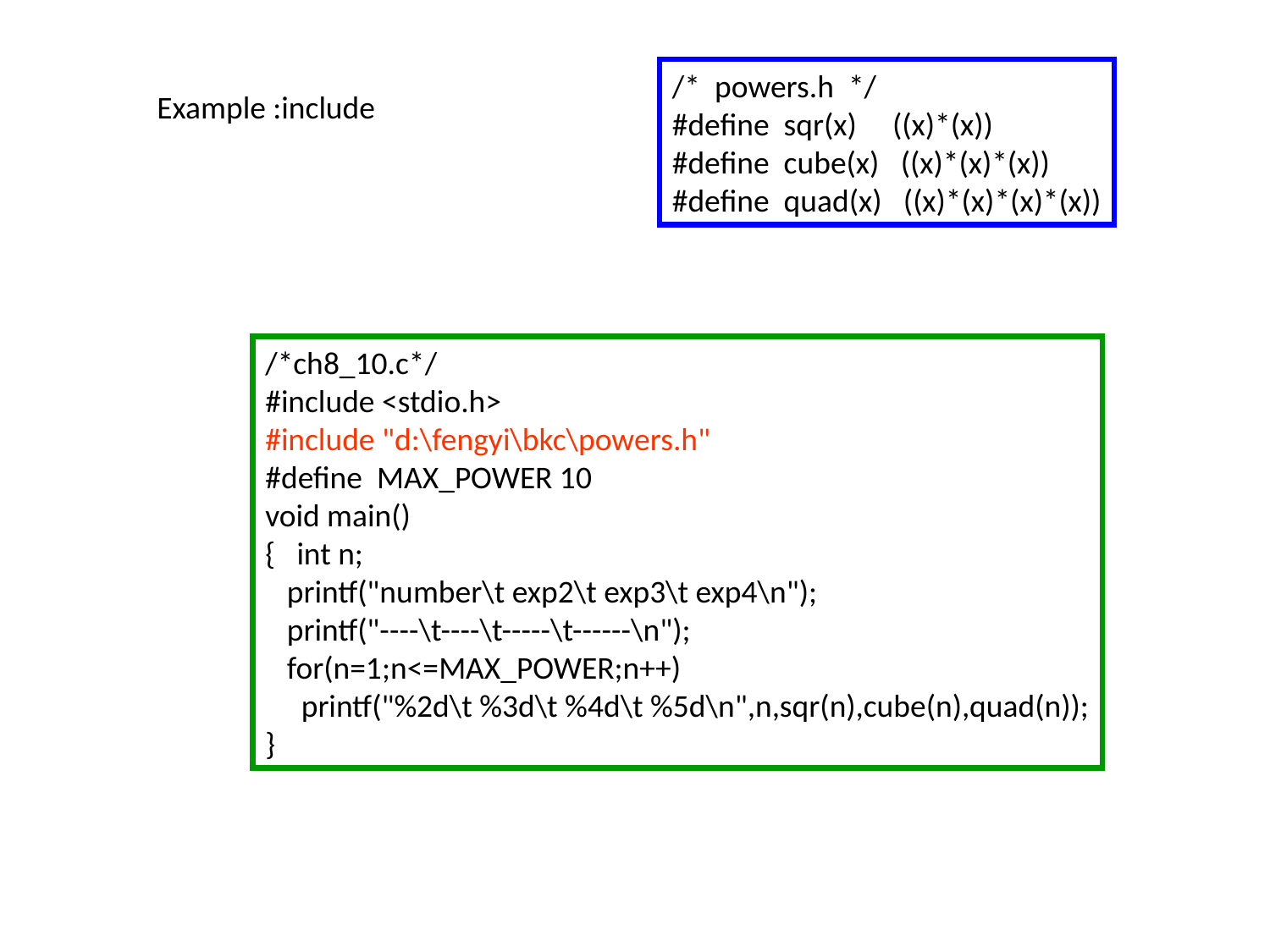

/*  powers.h  */
#define  sqr(x)     ((x)*(x))
#define  cube(x)   ((x)*(x)*(x))
#define  quad(x)   ((x)*(x)*(x)*(x))
/*ch8_10.c*/
#include <stdio.h>
#include "d:\fengyi\bkc\powers.h"
#define  MAX_POWER 10
void main()
{   int n;
   printf("number\t exp2\t exp3\t exp4\n");
   printf("----\t----\t-----\t------\n");
   for(n=1;n<=MAX_POWER;n++)
     printf("%2d\t %3d\t %4d\t %5d\n",n,sqr(n),cube(n),quad(n));
}
Example :include